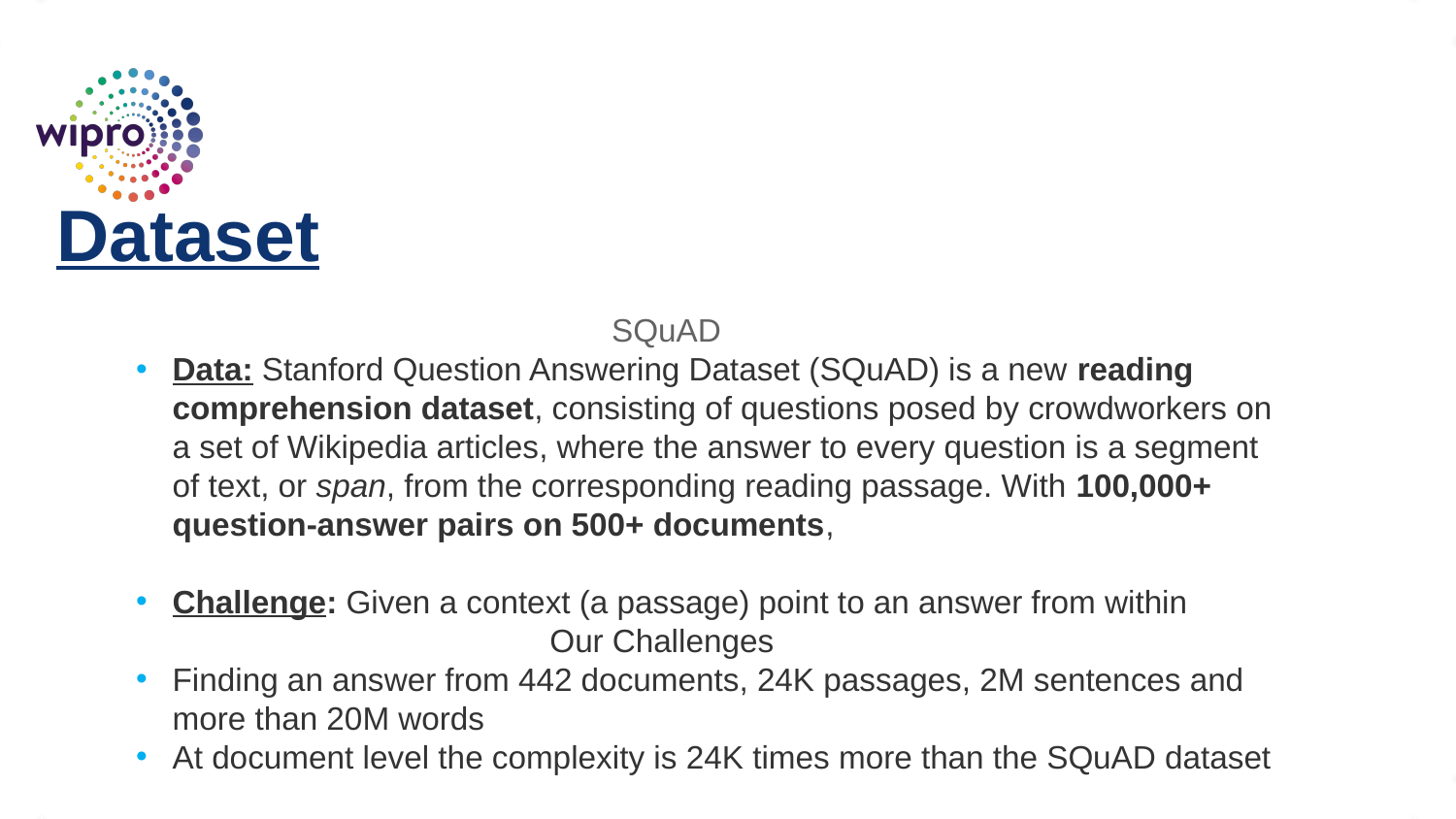

Dataset
SQuAD
Data: Stanford Question Answering Dataset (SQuAD) is a new reading comprehension dataset, consisting of questions posed by crowdworkers on a set of Wikipedia articles, where the answer to every question is a segment of text, or span, from the corresponding reading passage. With 100,000+ question-answer pairs on 500+ documents,
Challenge: Given a context (a passage) point to an answer from within
Our Challenges
Finding an answer from 442 documents, 24K passages, 2M sentences and more than 20M words
At document level the complexity is 24K times more than the SQuAD dataset